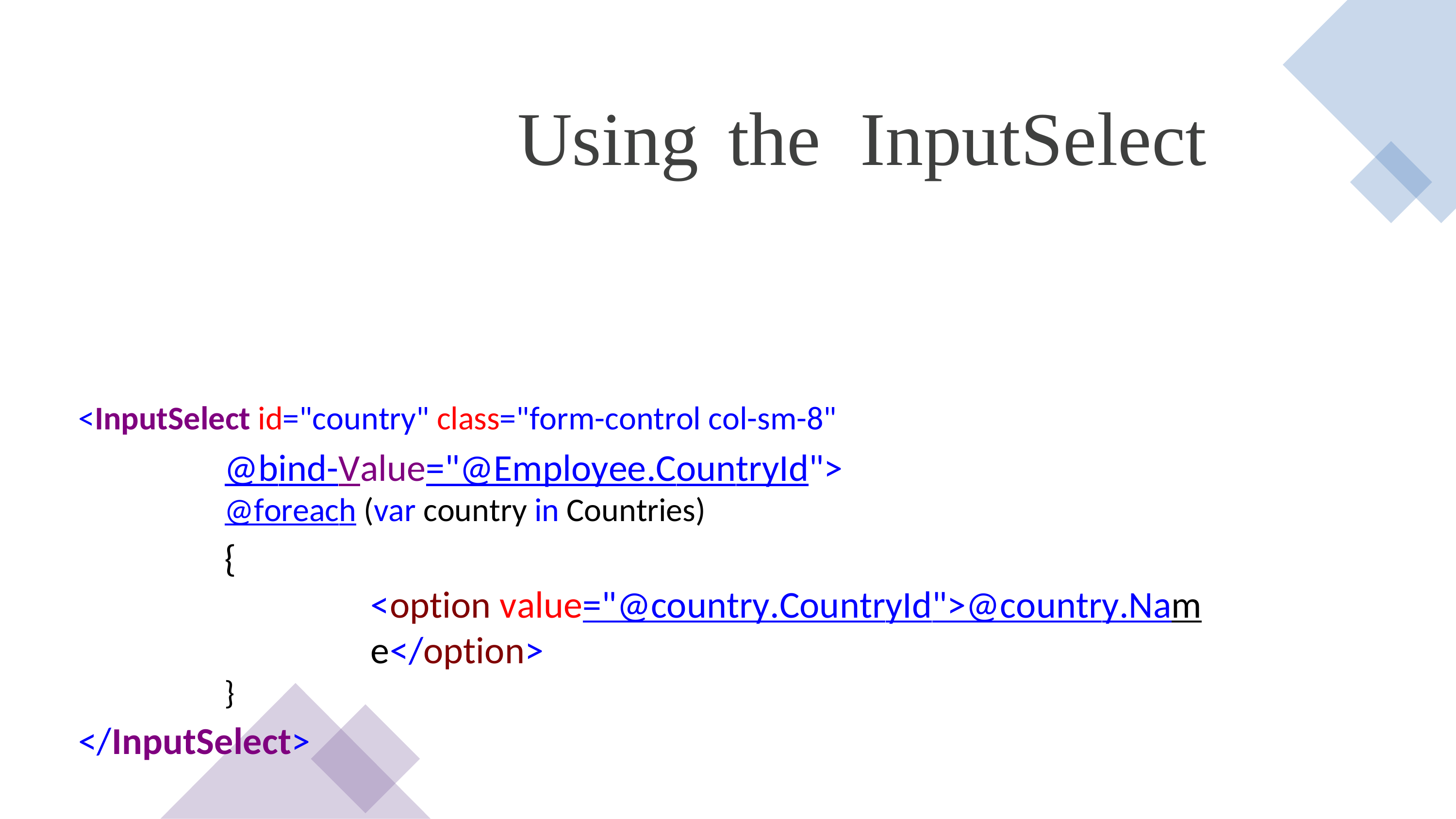

Using
the
InputSelect
<InputSelect id="country" class="form-control col-sm-8"
@bind-Value="@Employee.CountryId">
@foreach (var country in Countries)
{
<option value="@country.CountryId">@country.Name</option>
}
</InputSelect>